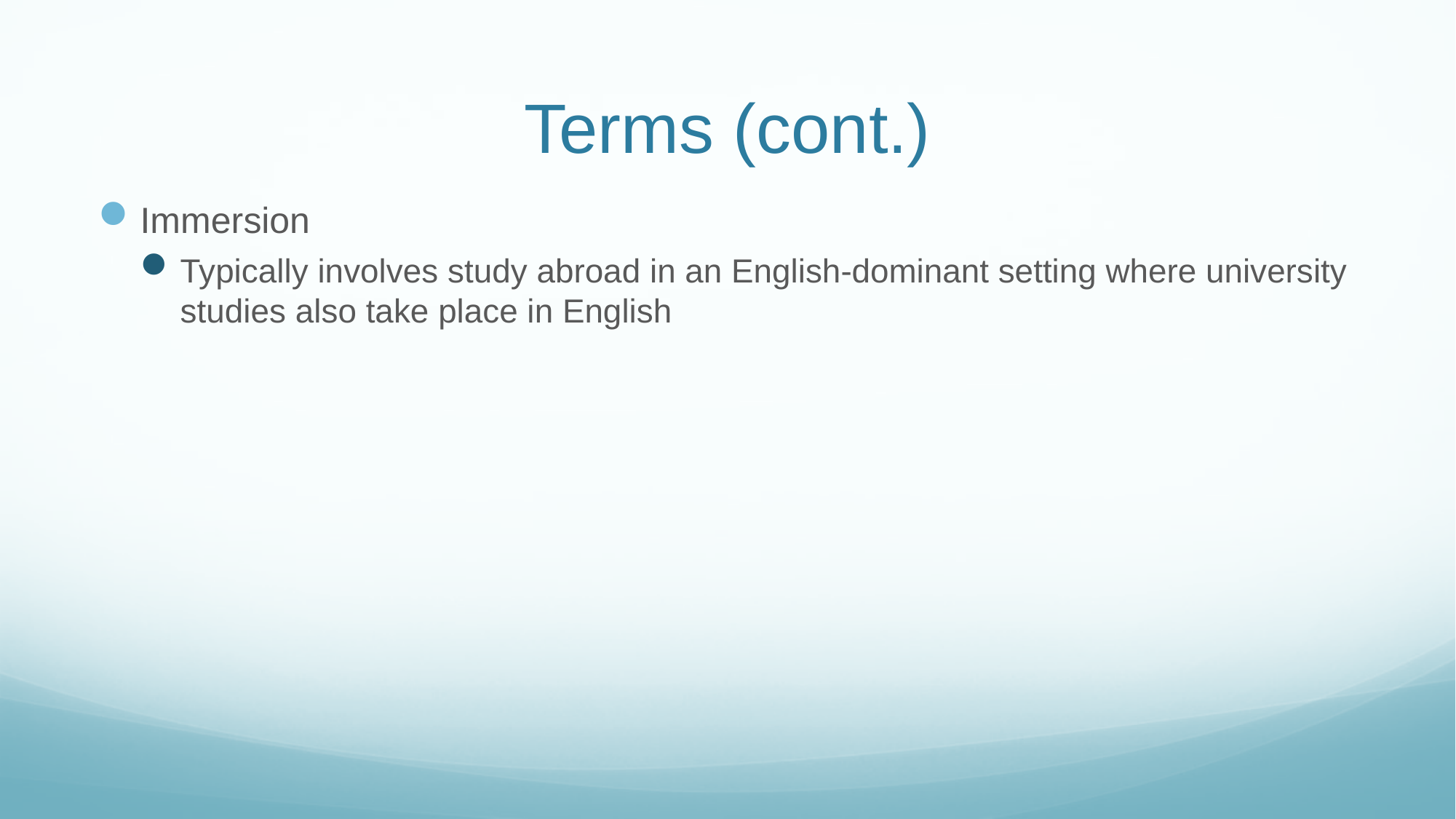

# Terms (cont.)
Immersion
Typically involves study abroad in an English-dominant setting where university studies also take place in English